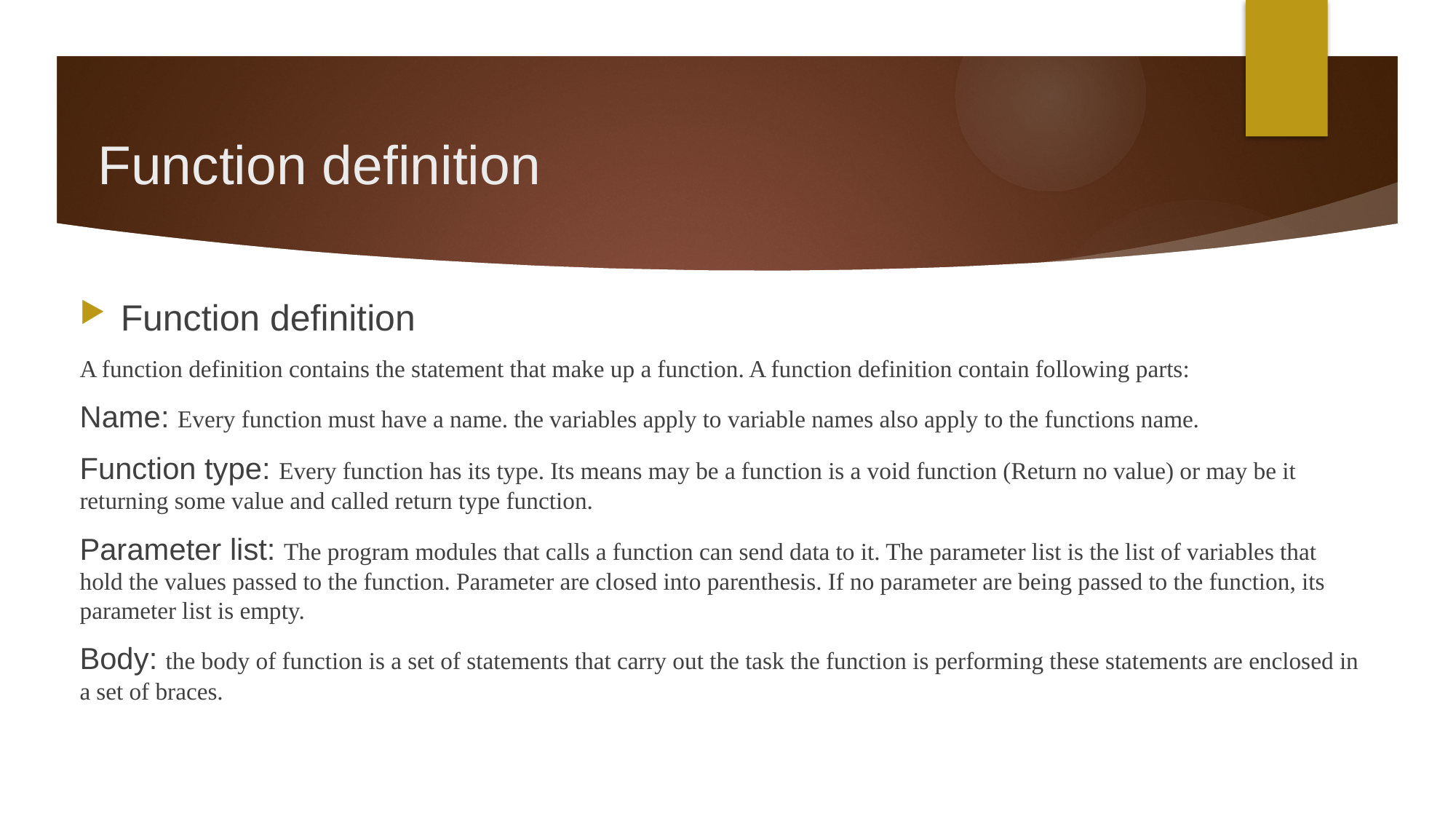

# Function definition
Function definition
A function definition contains the statement that make up a function. A function definition contain following parts:
Name: Every function must have a name. the variables apply to variable names also apply to the functions name.
Function type: Every function has its type. Its means may be a function is a void function (Return no value) or may be it returning some value and called return type function.
Parameter list: The program modules that calls a function can send data to it. The parameter list is the list of variables that hold the values passed to the function. Parameter are closed into parenthesis. If no parameter are being passed to the function, its parameter list is empty.
Body: the body of function is a set of statements that carry out the task the function is performing these statements are enclosed in a set of braces.